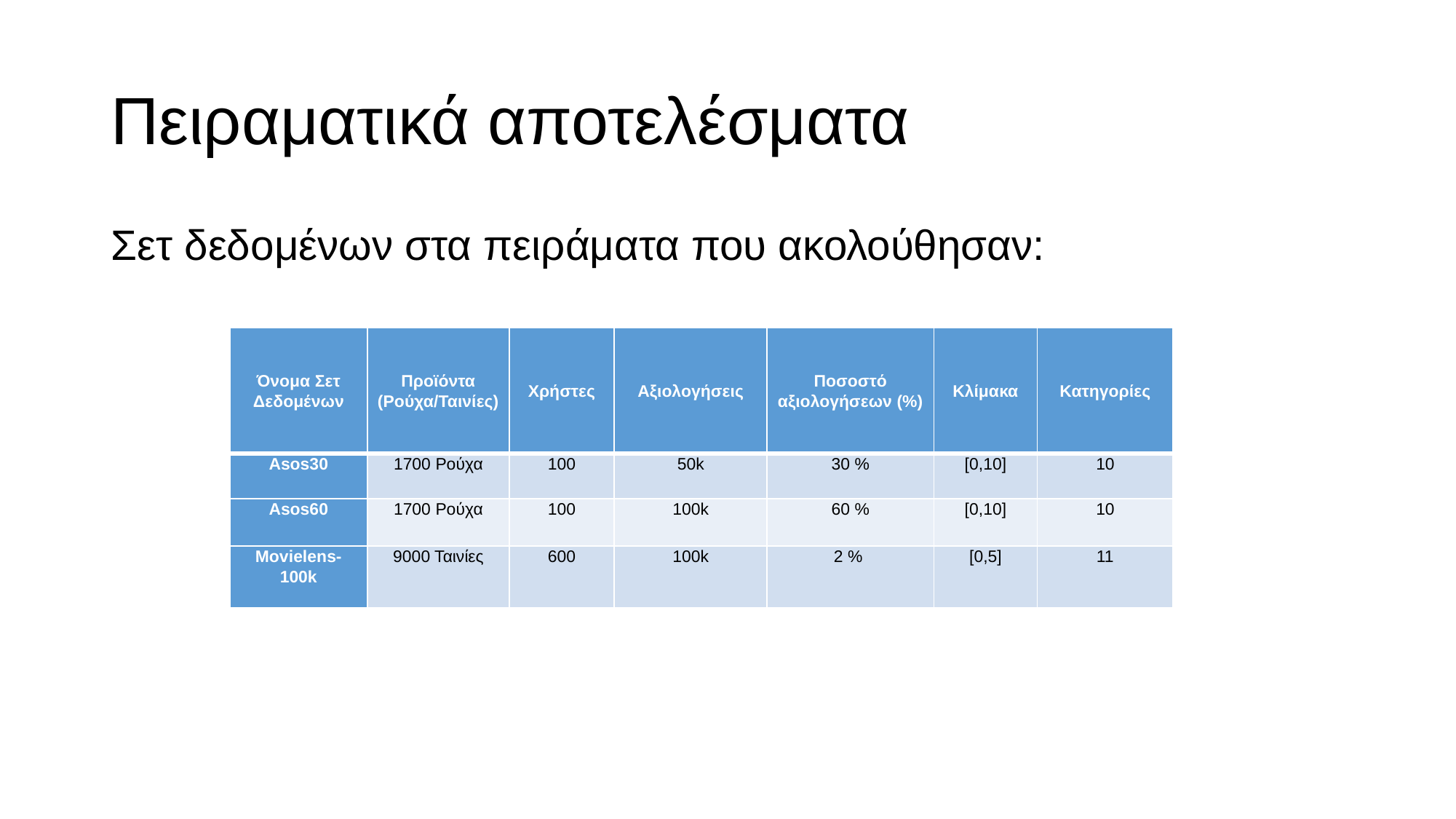

# Πειραματικά αποτελέσματα
Σετ δεδομένων στα πειράματα που ακολούθησαν:

| Όνομα Σετ Δεδομένων | Προϊόντα (Ρούχα/Ταινίες) | Χρήστες | Αξιολογήσεις | Ποσοστό αξιολογήσεων (%) | Κλίμακα | Κατηγορίες |
| --- | --- | --- | --- | --- | --- | --- |
| Asos30 | 1700 Ρούχα | 100 | 50k | 30 % | [0,10] | 10 |
| Asos60 | 1700 Ρούχα | 100 | 100k | 60 % | [0,10] | 10 |
| Movielens-100k | 9000 Ταινίες | 600 | 100k | 2 % | [0,5] | 11 |